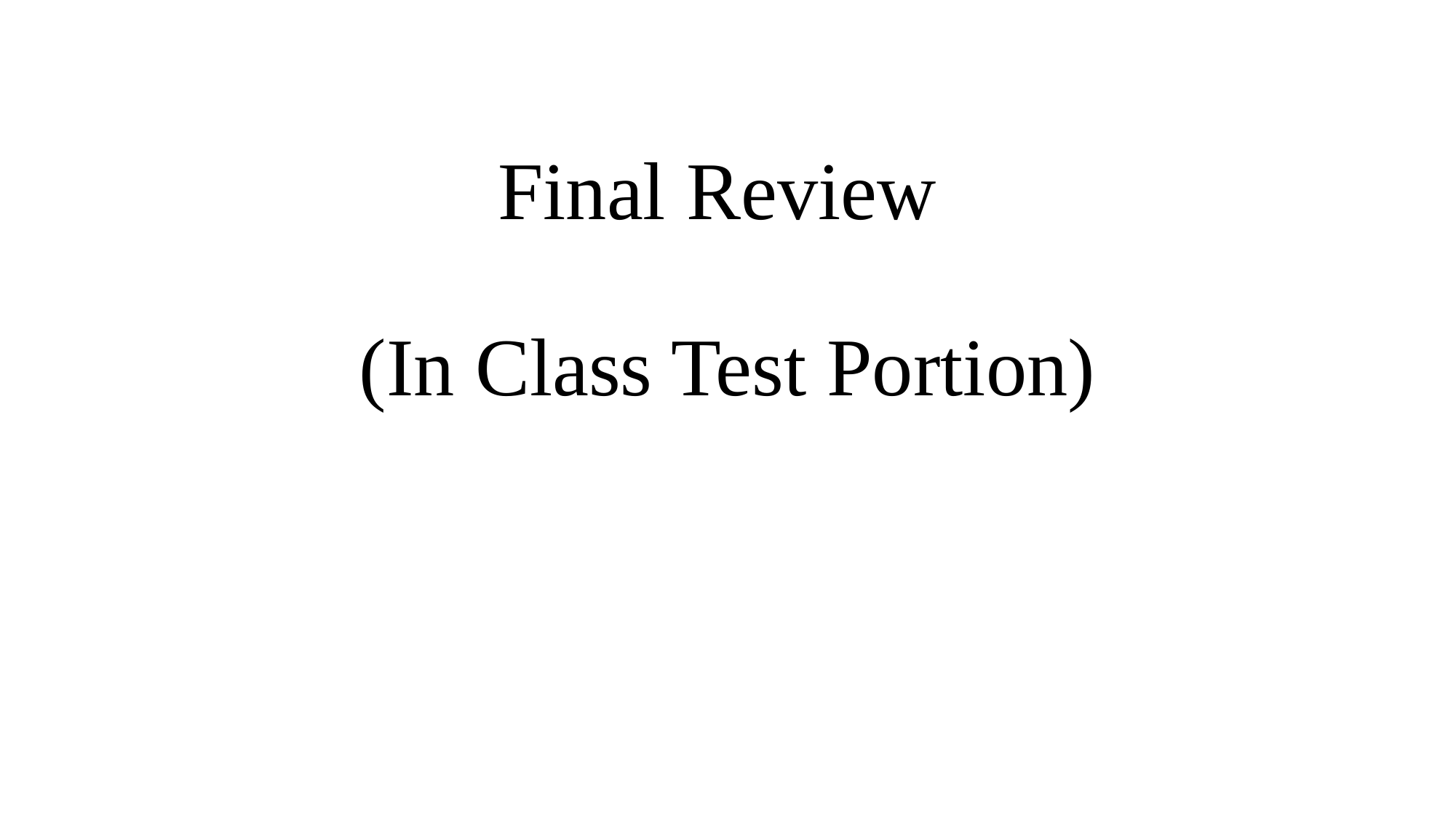

# Final Review (In Class Test Portion)